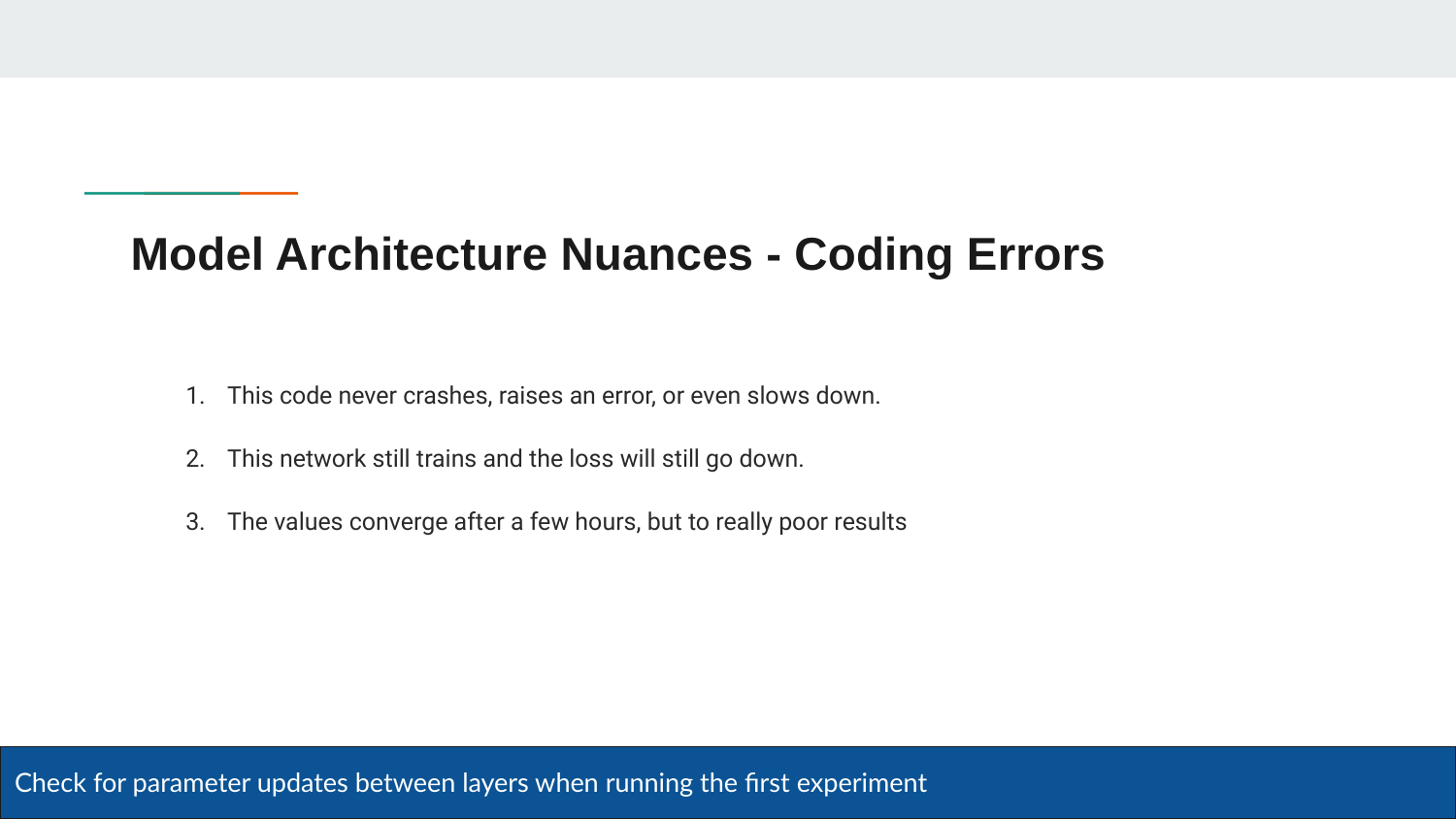

# Model Architecture Nuances - Coding Errors
This code never crashes, raises an error, or even slows down.
This network still trains and the loss will still go down.
The values converge after a few hours, but to really poor results
Check for parameter updates between layers when running the first experiment